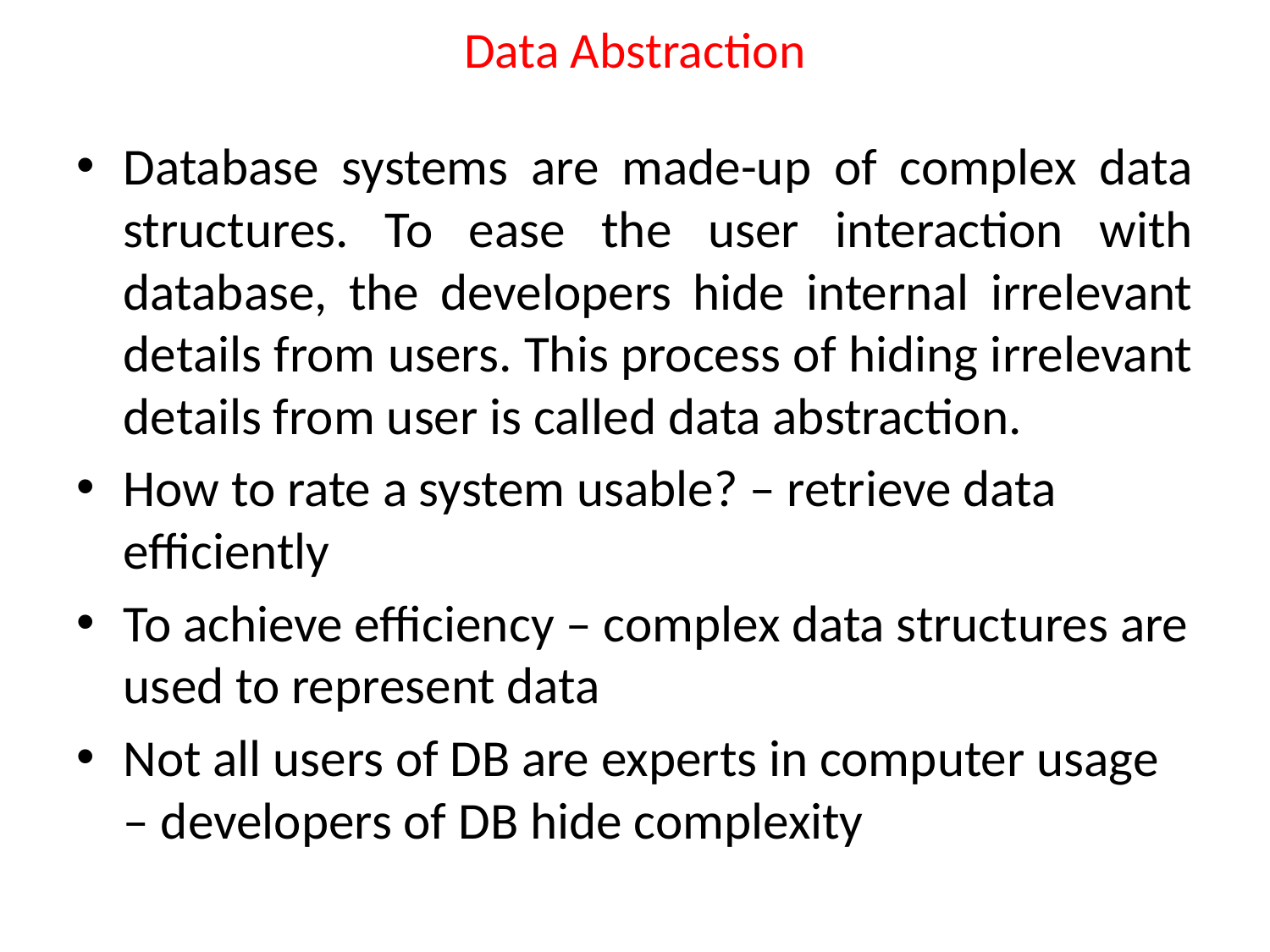

# Data Abstraction
Database systems are made-up of complex data structures. To ease the user interaction with database, the developers hide internal irrelevant details from users. This process of hiding irrelevant details from user is called data abstraction.
How to rate a system usable? – retrieve data efficiently
To achieve efficiency – complex data structures are used to represent data
Not all users of DB are experts in computer usage – developers of DB hide complexity